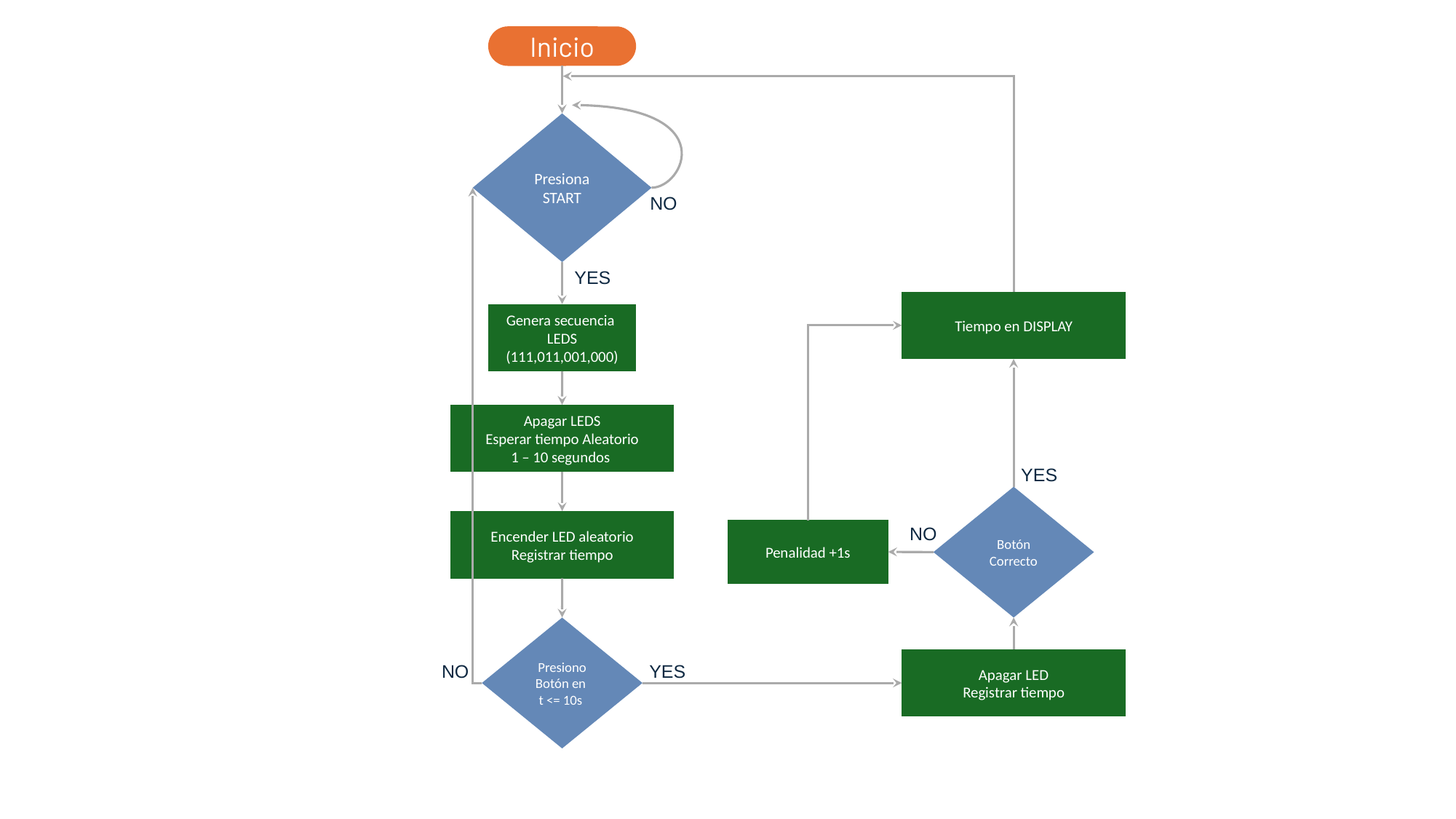

Inicio
Presiona START
NO
YES
Tiempo en DISPLAY
Genera secuencia
LEDS
(111,011,001,000)
Apagar LEDS
Esperar tiempo Aleatorio
1 – 10 segundos
YES
Botón
Correcto
Encender LED aleatorio
Registrar tiempo
Penalidad +1s
NO

Presiono
Botón en
t <= 10s

Apagar LED
Registrar tiempo
NO
YES